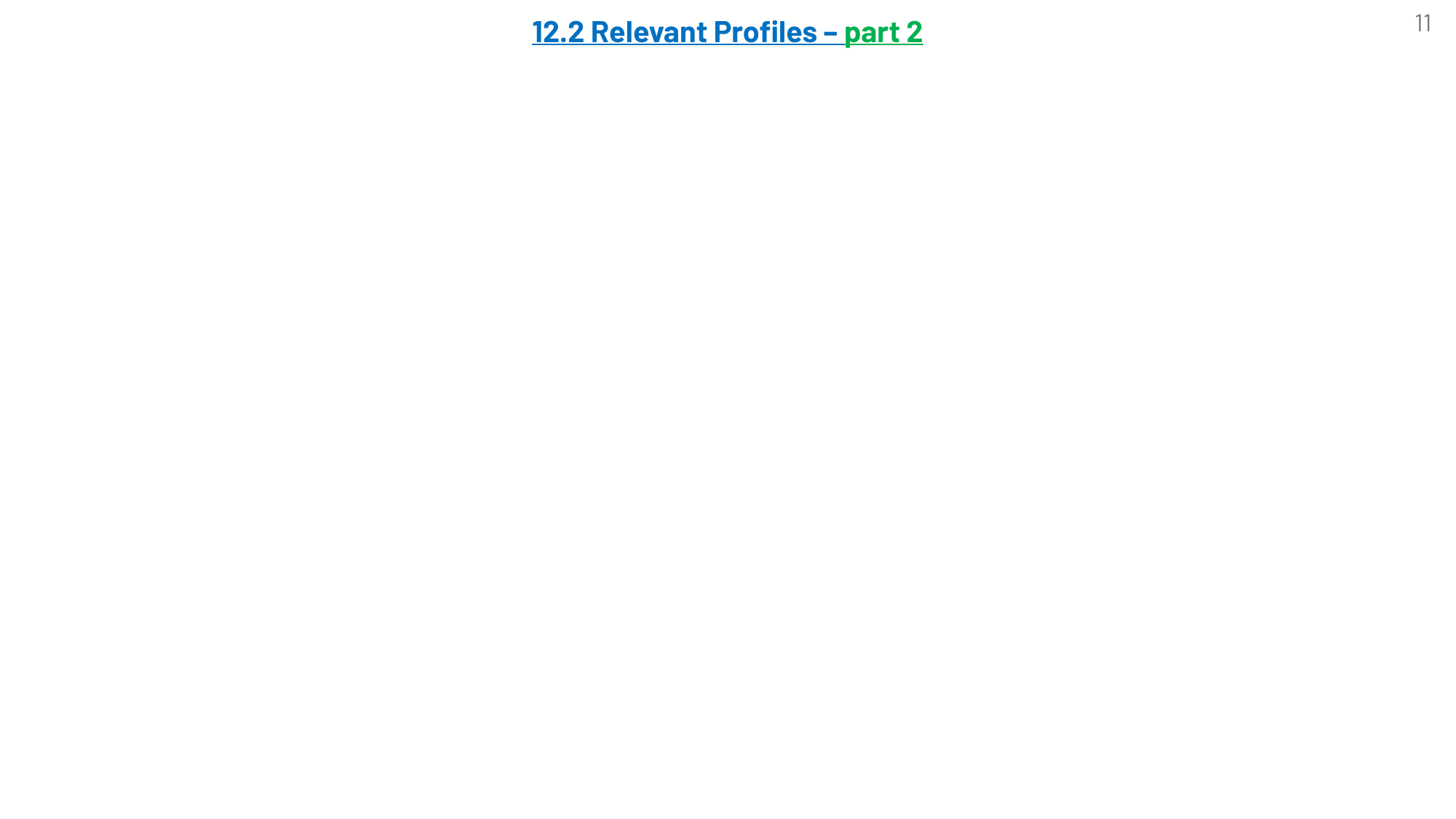

12.2 Relevant Profiles – part 2
11